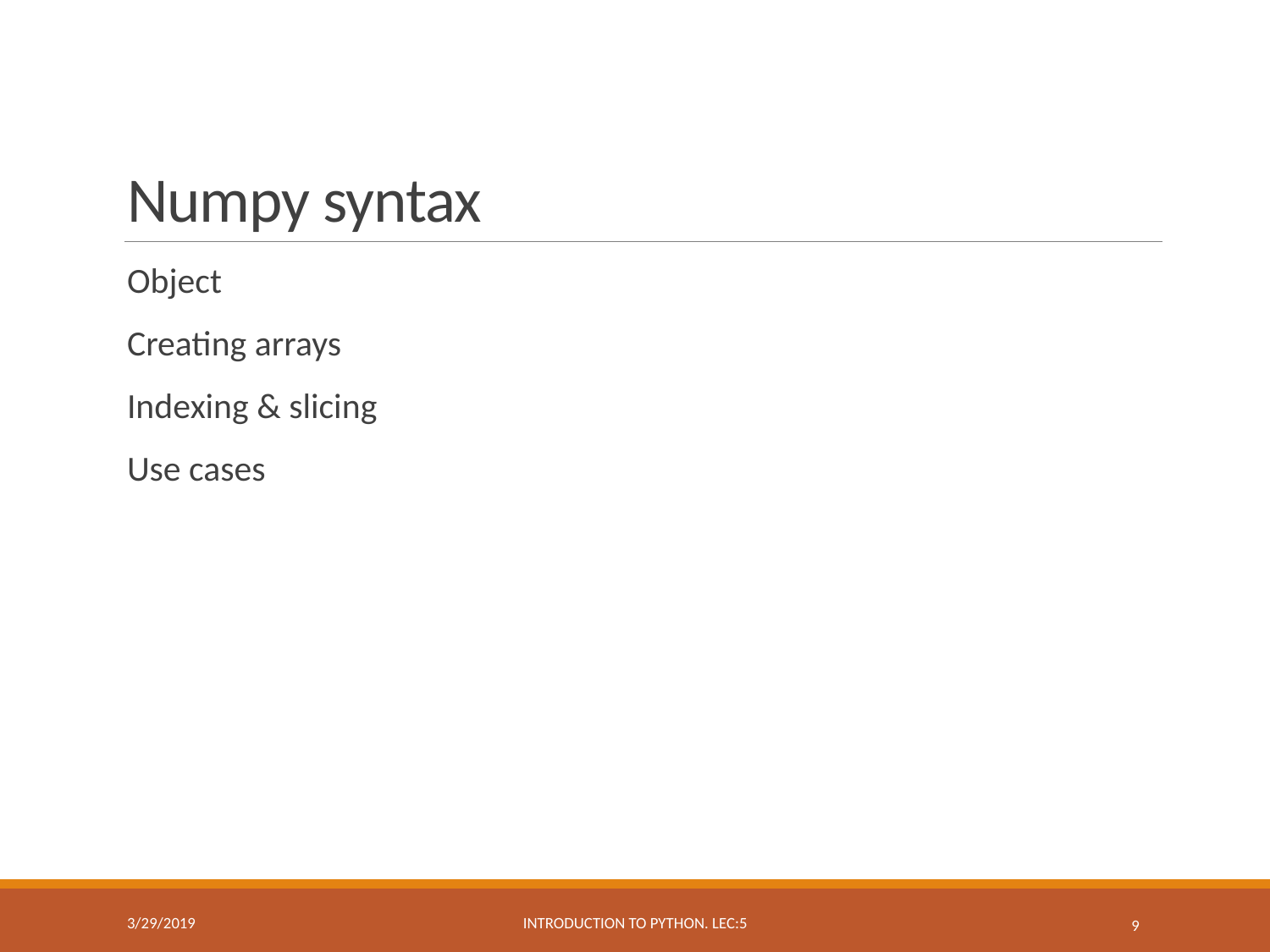

# Numpy syntax
Object
Creating arrays
Indexing & slicing
Use cases

3/29/2019
Introduction to Python. Lec:5